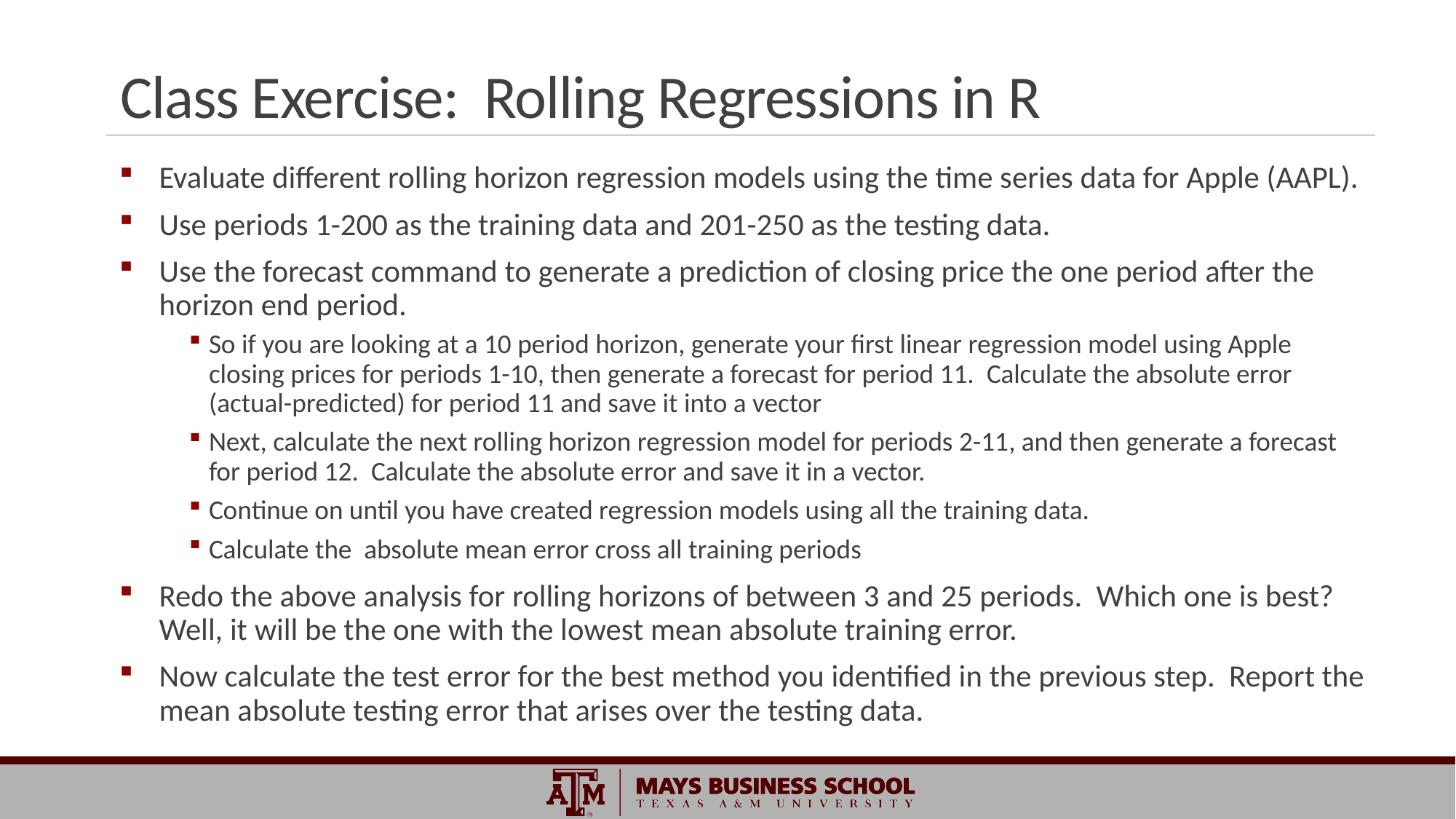

# Class Exercise:  Rolling Regressions in R
Evaluate different rolling horizon regression models using the time series data for Apple (AAPL).
Use periods 1-200 as the training data and 201-250 as the testing data.
Use the forecast command to generate a prediction of closing price the one period after the horizon end period.
So if you are looking at a 10 period horizon, generate your first linear regression model using Apple closing prices for periods 1-10, then generate a forecast for period 11.  Calculate the absolute error (actual-predicted) for period 11 and save it into a vector
Next, calculate the next rolling horizon regression model for periods 2-11, and then generate a forecast for period 12.  Calculate the absolute error and save it in a vector.
Continue on until you have created regression models using all the training data.
Calculate the  absolute mean error cross all training periods
Redo the above analysis for rolling horizons of between 3 and 25 periods.  Which one is best?   Well, it will be the one with the lowest mean absolute training error.
Now calculate the test error for the best method you identified in the previous step.  Report the mean absolute testing error that arises over the testing data.